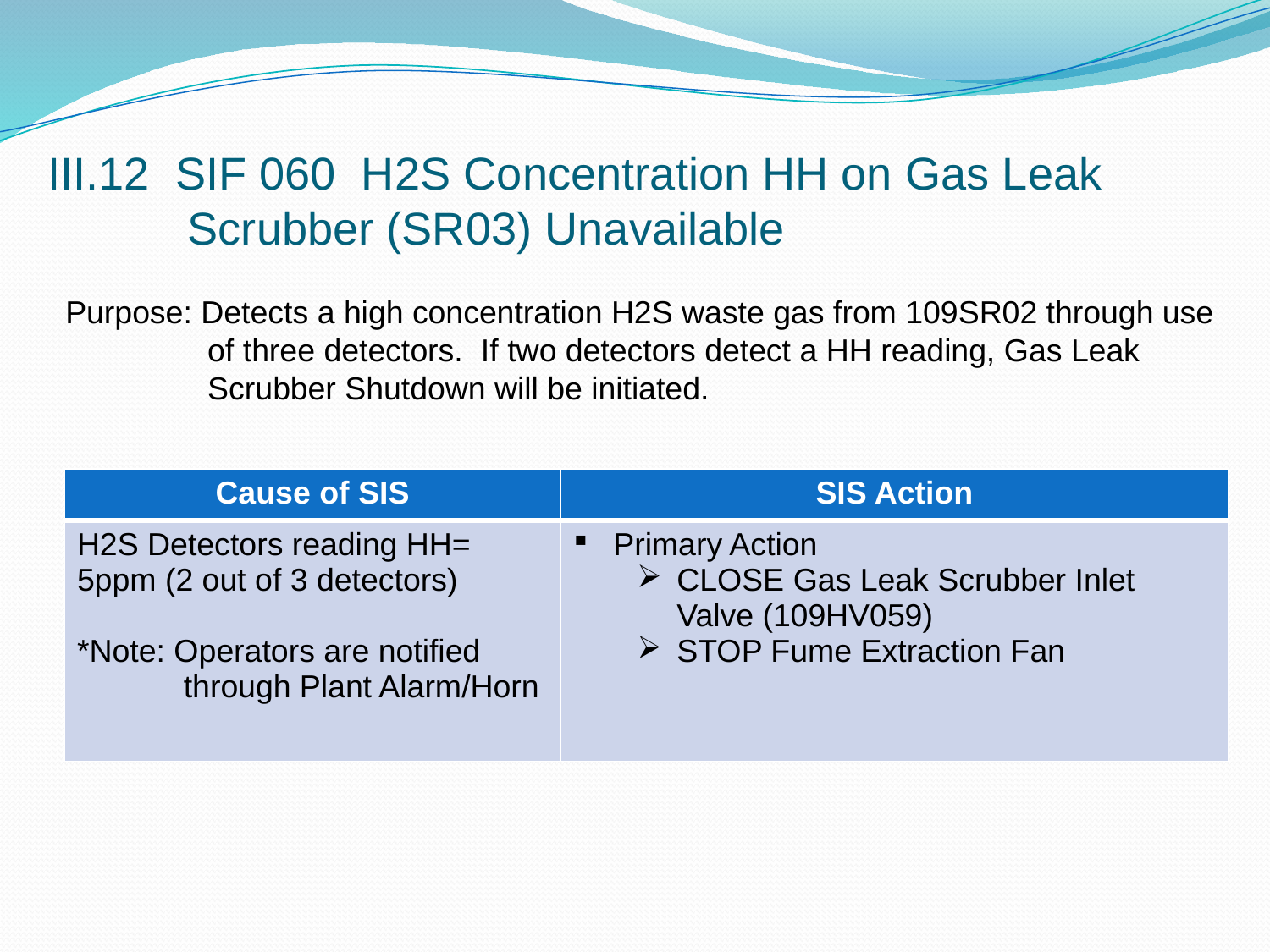

# III.12  SIF 060  H2S Concentration HH on Gas Leak Scrubber (SR03) Unavailable
Purpose: Detects a high concentration H2S waste gas from 109SR02 through use
                of three detectors.  If two detectors detect a HH reading, Gas Leak
                Scrubber Shutdown will be initiated.
| Cause of SIS | SIS Action |
| --- | --- |
| H2S Detectors reading HH= 5ppm (2 out of 3 detectors) \*Note: Operators are notified through Plant Alarm/Horn | Primary Action CLOSE Gas Leak Scrubber Inlet Valve (109HV059) STOP Fume Extraction Fan |